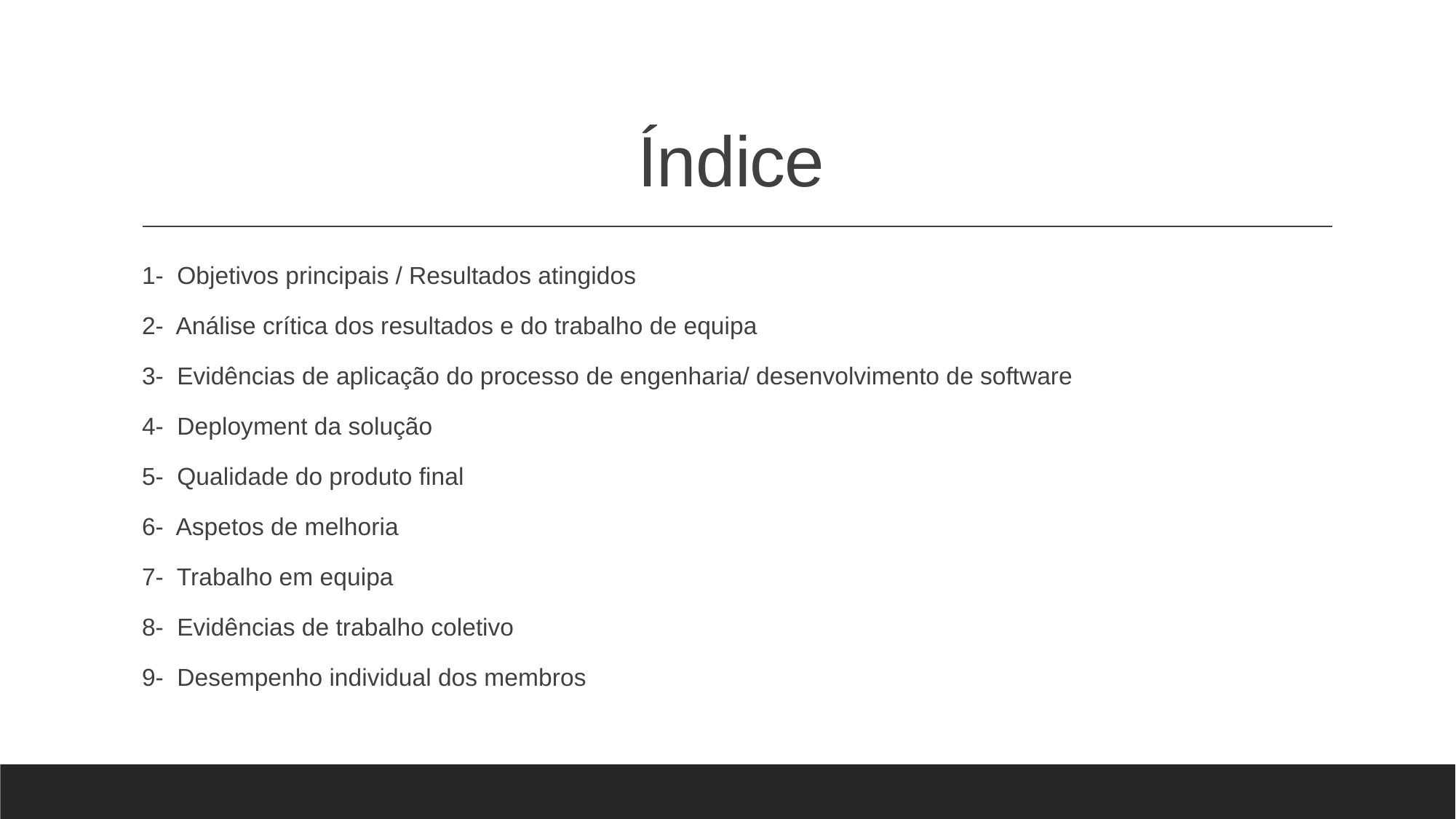

# Índice
1-  Objetivos principais / Resultados atingidos
2-  Análise crítica dos resultados e do trabalho de equipa
3-  Evidências de aplicação do processo de engenharia/ desenvolvimento de software
4-  Deployment da solução
5-  Qualidade do produto final
6-  Aspetos de melhoria
7-  Trabalho em equipa
8-  Evidências de trabalho coletivo
9-  Desempenho individual dos membros